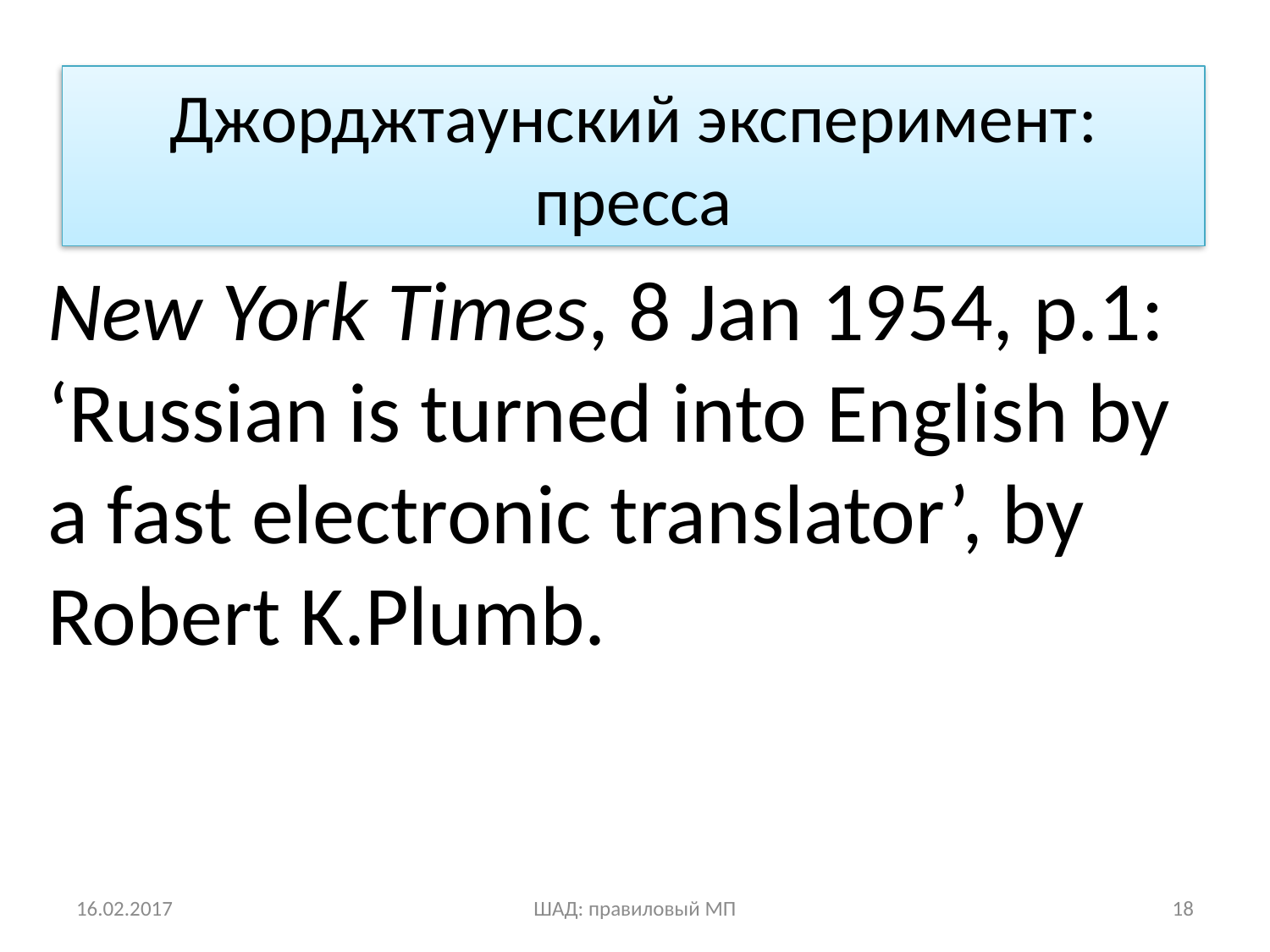

# Джорджтаунский эксперимент: пресса
New York Times, 8 Jan 1954, p.1: ‘Russian is turned into English by a fast electronic translator’, by Robert K.Plumb.
16.02.2017
ШАД: правиловый МП
18